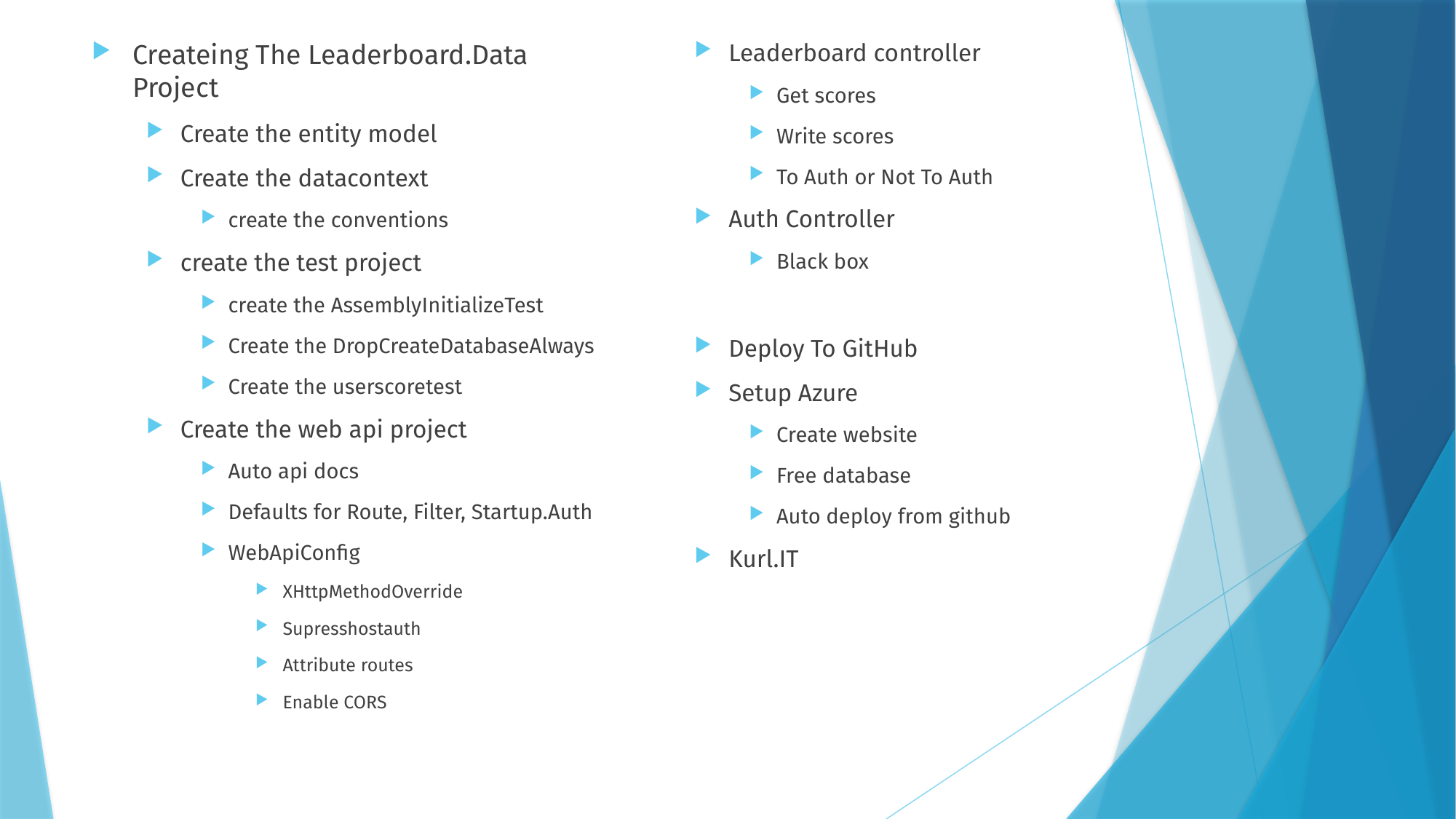

Createing The Leaderboard.Data Project
Create the entity model
Create the datacontext
create the conventions
create the test project
create the AssemblyInitializeTest
Create the DropCreateDatabaseAlways
Create the userscoretest
Create the web api project
Auto api docs
Defaults for Route, Filter, Startup.Auth
WebApiConfig
XHttpMethodOverride
Supresshostauth
Attribute routes
Enable CORS

Leaderboard controller
Get scores
Write scores
To Auth or Not To Auth
Auth Controller
Black box

Deploy To GitHub
Setup Azure
Create website
Free database
Auto deploy from github
Kurl.IT